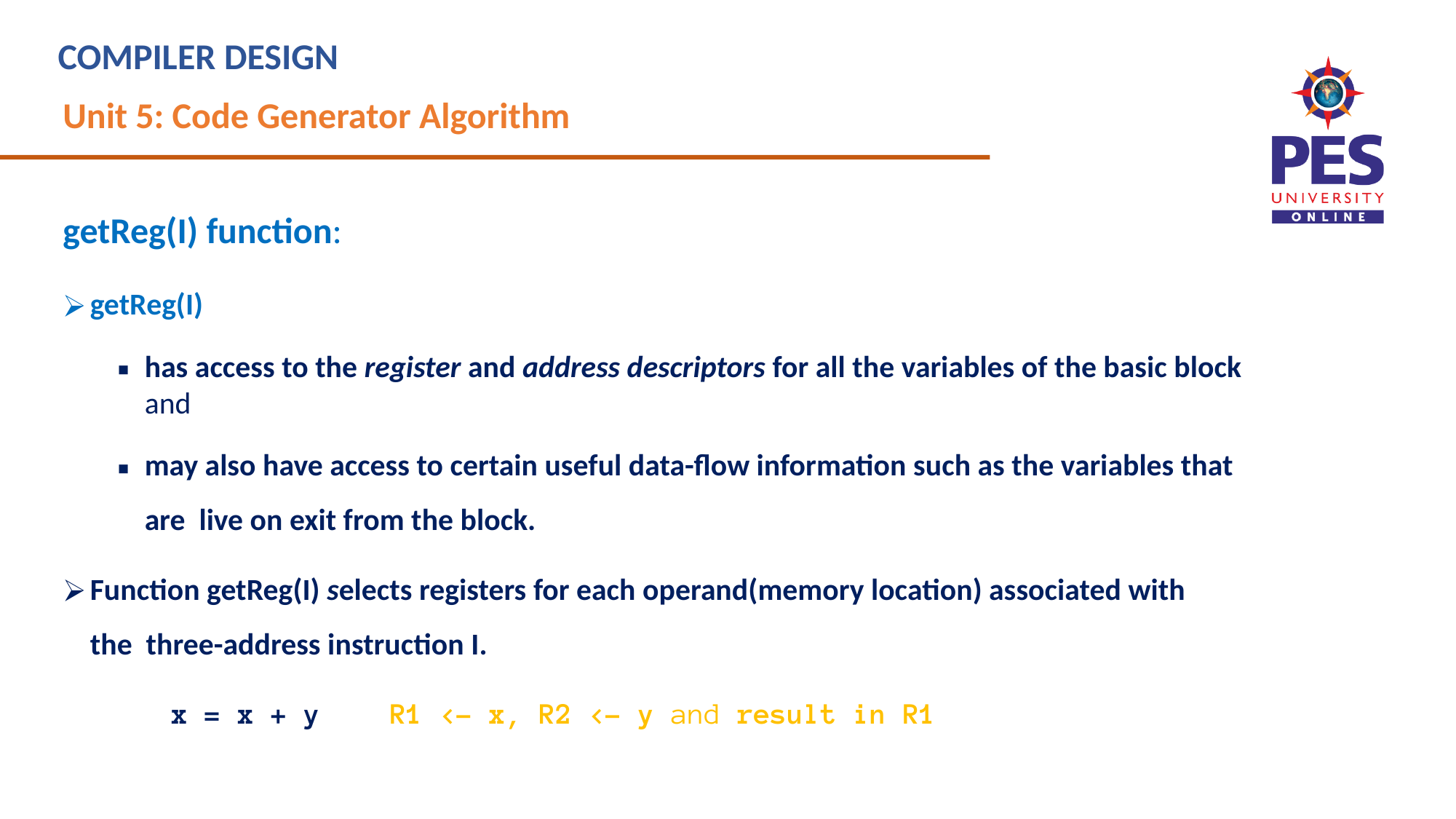

# COMPILER DESIGN
Unit 5: Code Generator Algorithm

getReg(I) function:

getReg(I)
has access to the register and address descriptors for all the variables of the basic block and
may also have access to certain useful data-flow information such as the variables that are  live on exit from the block.
Function getReg(I) selects registers for each operand(memory location) associated with the  three-address instruction I.

x = x + y	R1 <- x, R2 <- y and result in R1